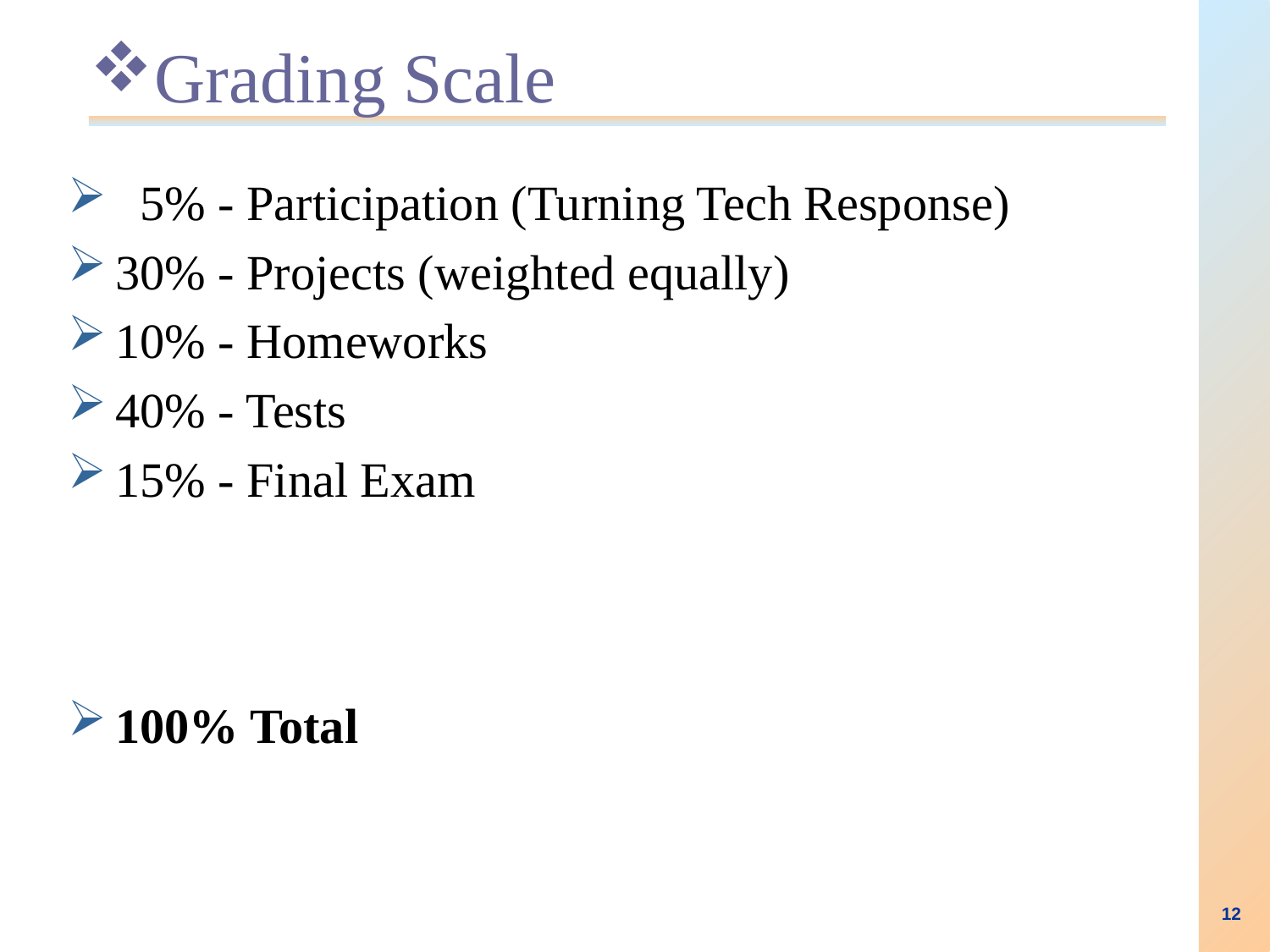

# Grading Scale
  5% - Participation (Turning Tech Response)
30% - Projects (weighted equally)
10% - Homeworks
40% - Tests
15% - Final Exam
100% Total